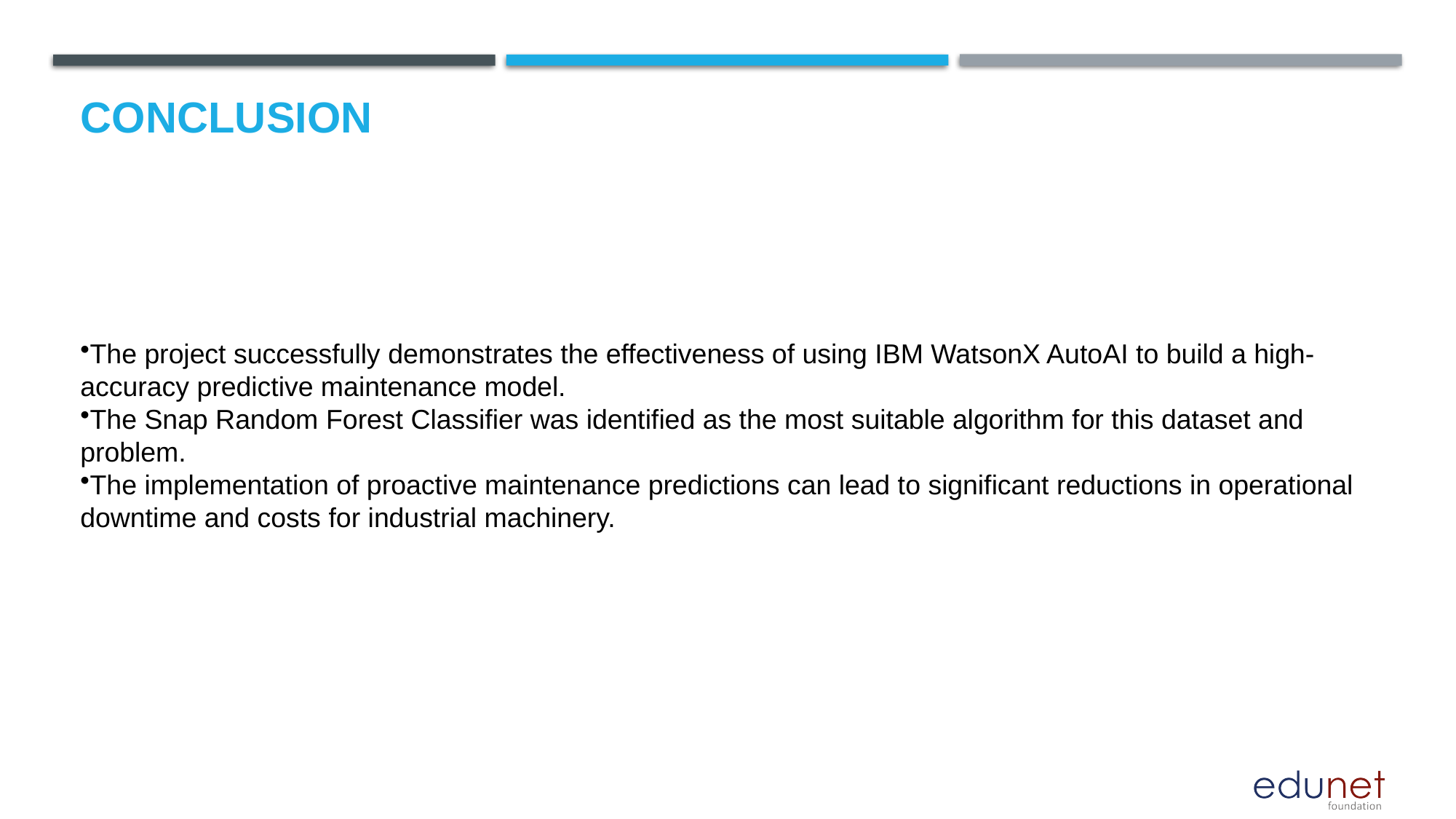

# Conclusion
The project successfully demonstrates the effectiveness of using IBM WatsonX AutoAI to build a high-accuracy predictive maintenance model.
The Snap Random Forest Classifier was identified as the most suitable algorithm for this dataset and problem.
The implementation of proactive maintenance predictions can lead to significant reductions in operational downtime and costs for industrial machinery.